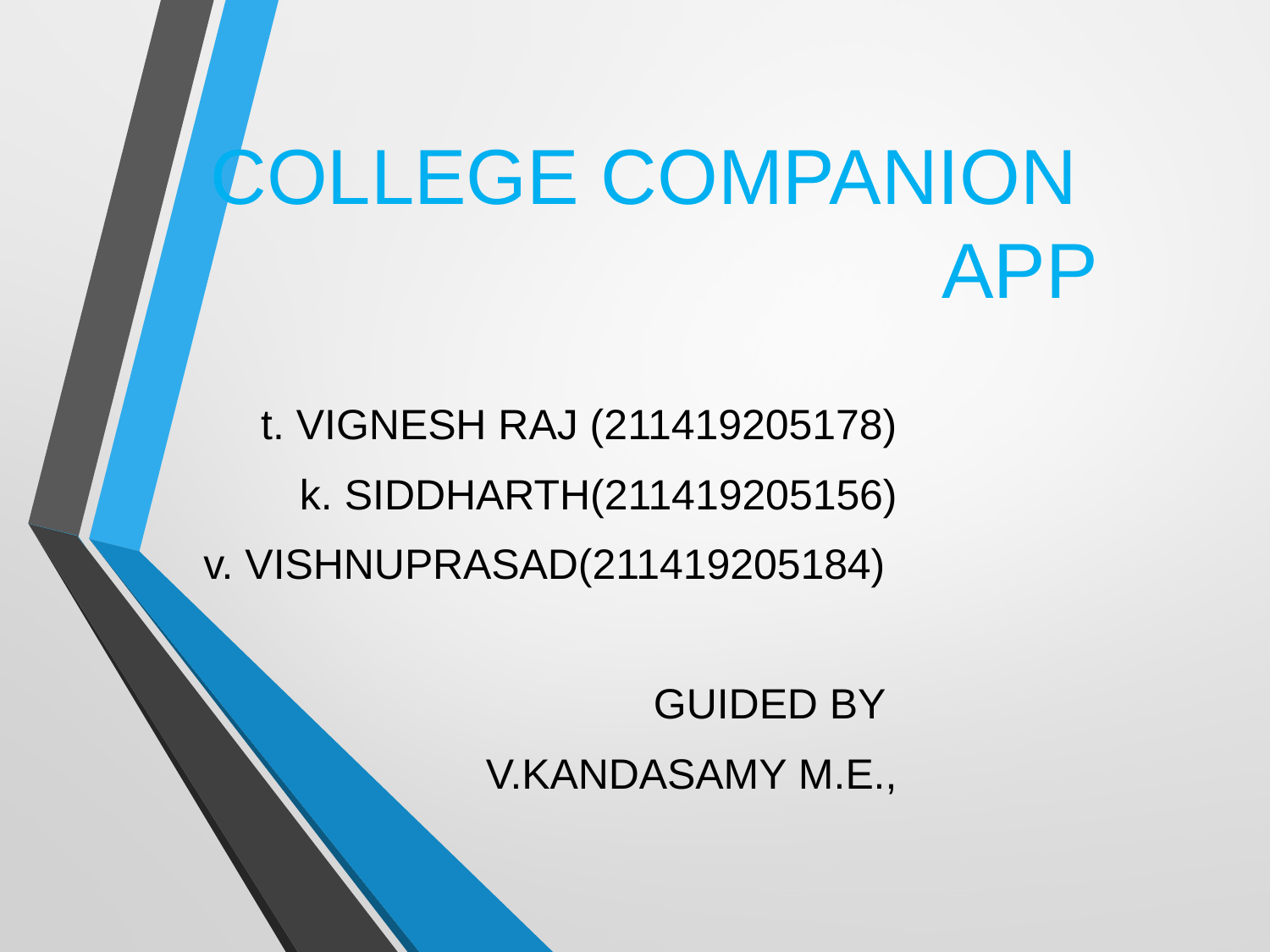

# COLLEGE COMPANION APP
t. VIGNESH RAJ (211419205178)
k. SIDDHARTH(211419205156)
v. VISHNUPRASAD(211419205184)

GUIDED BY
V.KANDASAMY M.E.,